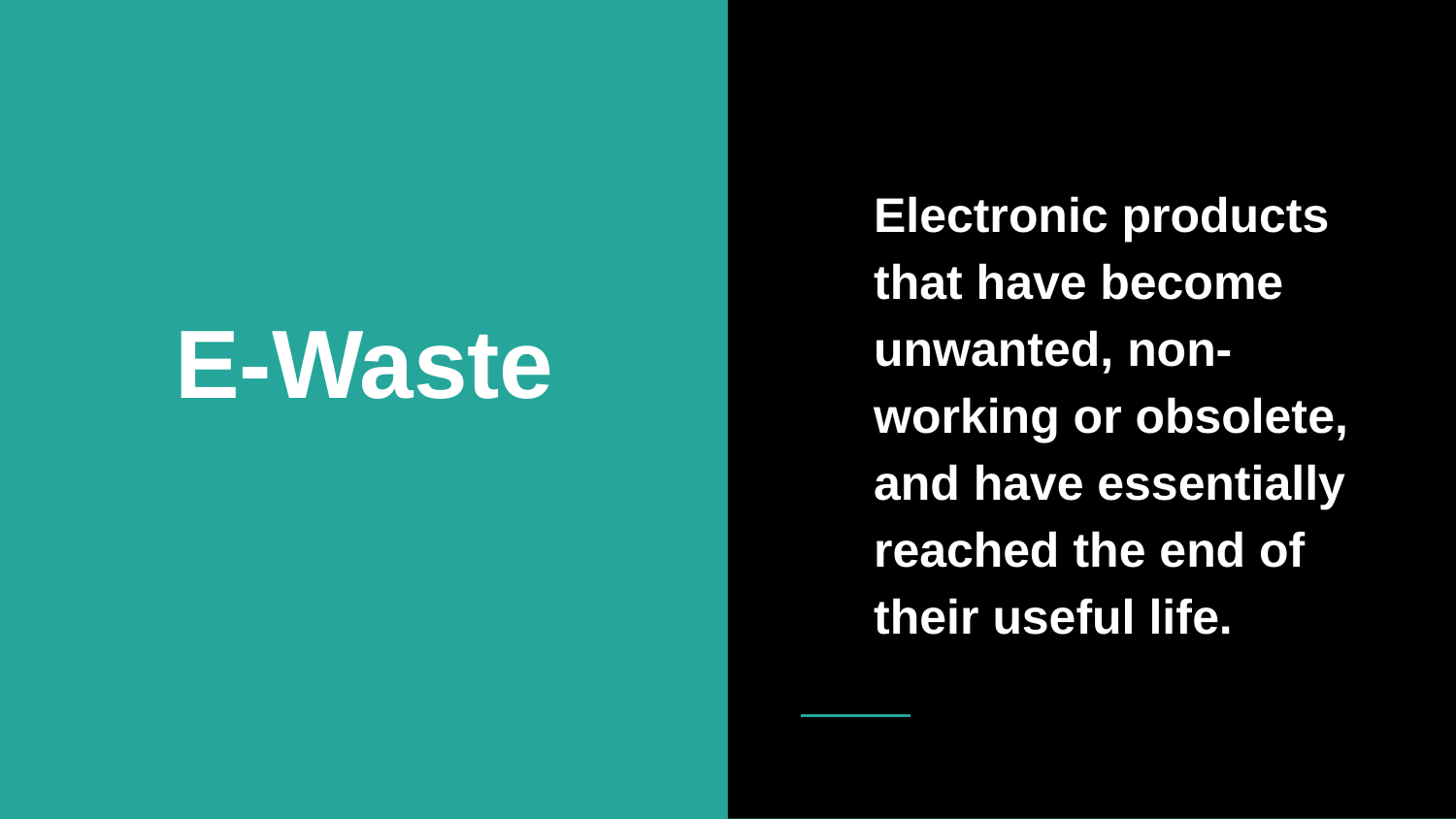

Electronic products that have become unwanted, non-working or obsolete, and have essentially reached the end of their useful life.
# E-Waste